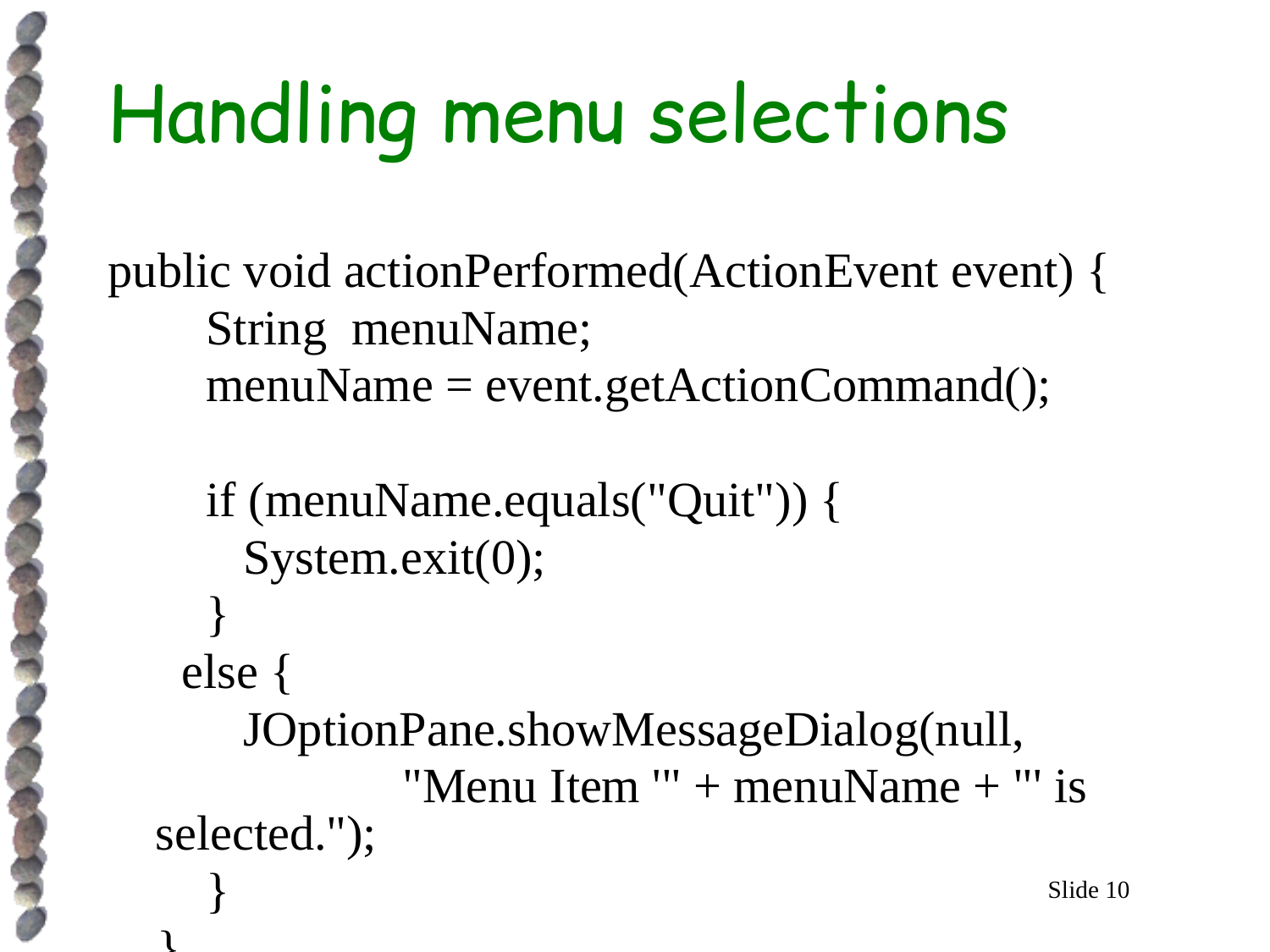

# Handling menu selections
public void actionPerformed(ActionEvent event) {
        String  menuName;
        menuName = event.getActionCommand();

        if (menuName.equals("Quit")) {
           System.exit(0);
        }
      else {
           JOptionPane.showMessageDialog(null,
                        "Menu Item '" + menuName + "' is selected.");
        }
    }
Slide 10